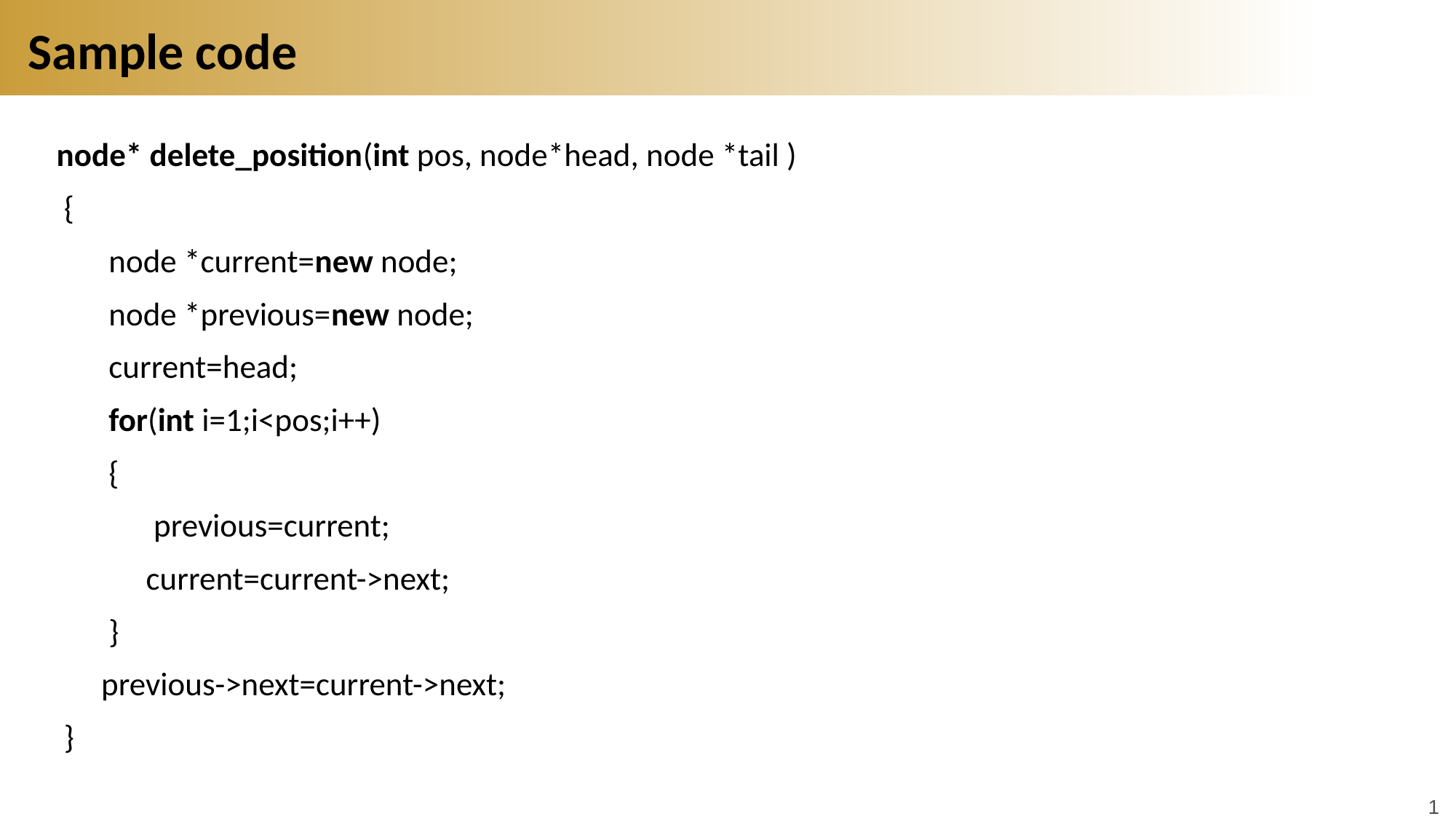

# Sample code
node* delete_position(int pos, node*head, node *tail )
 {
       node *current=new node;
       node *previous=new node;
       current=head;
       for(int i=1;i<pos;i++)
       {
             previous=current;
            current=current->next;
       }
      previous->next=current->next;
 }

18